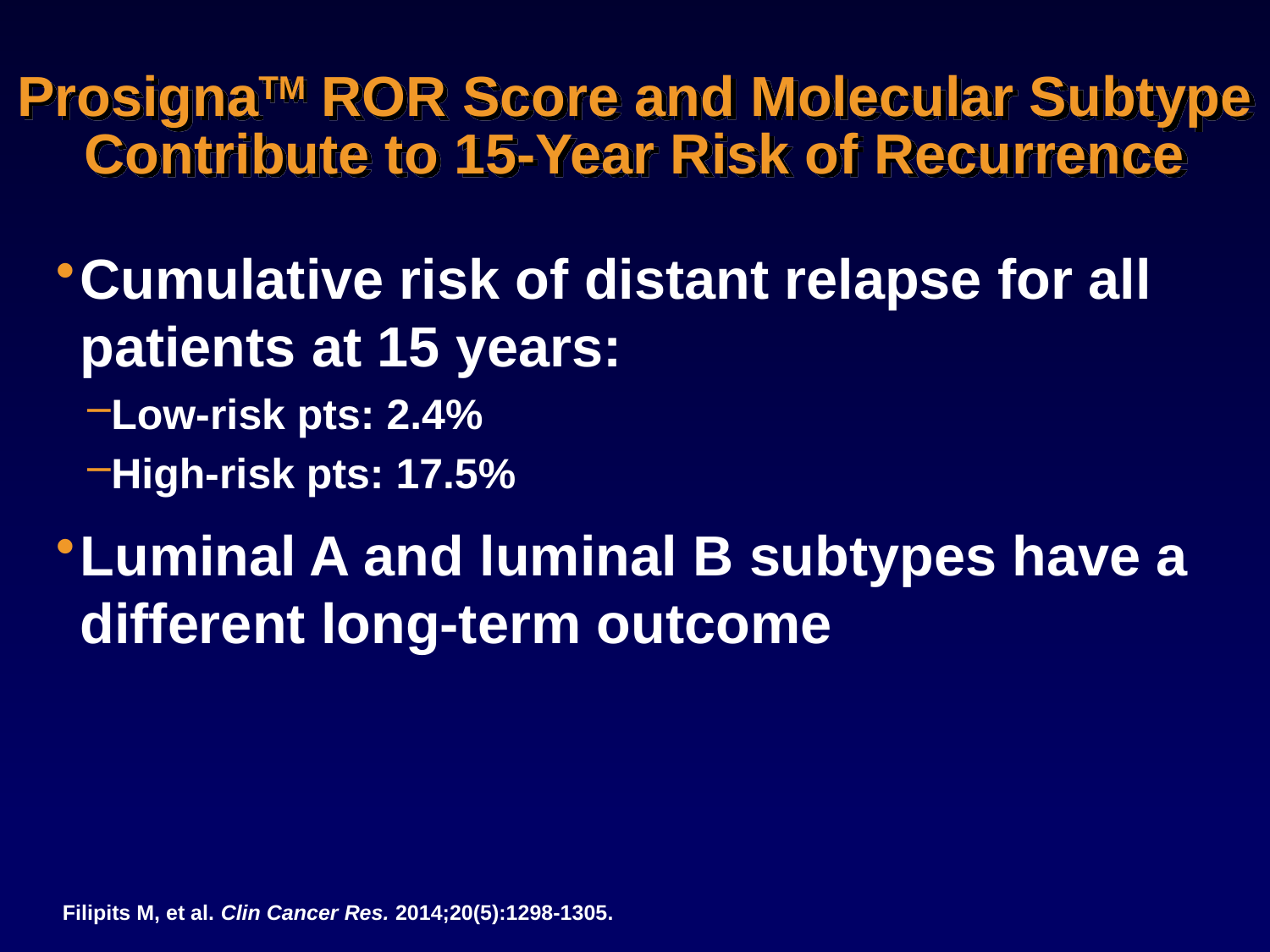

# ProsignaTM ROR Score and Molecular Subtype Contribute to 15-Year Risk of Recurrence
Cumulative risk of distant relapse for all patients at 15 years:
Low-risk pts: 2.4%
High-risk pts: 17.5%
Luminal A and luminal B subtypes have a different long-term outcome
Filipits M, et al. Clin Cancer Res. 2014;20(5):1298-1305.